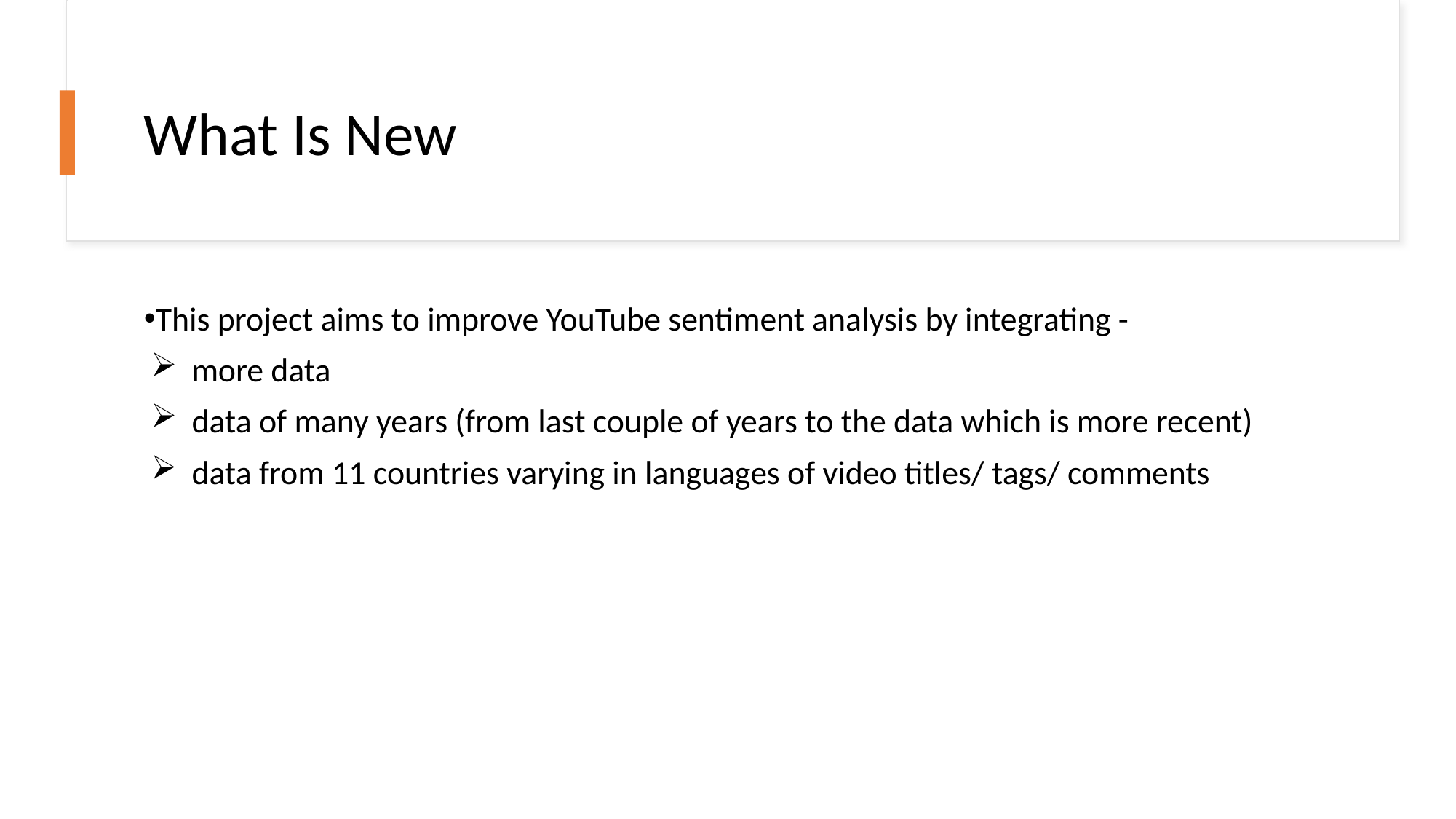

# What Is New

This project aims to improve YouTube sentiment analysis by integrating -
more data
data of many years (from last couple of years to the data which is more recent)
data from 11 countries varying in languages of video titles/ tags/ comments